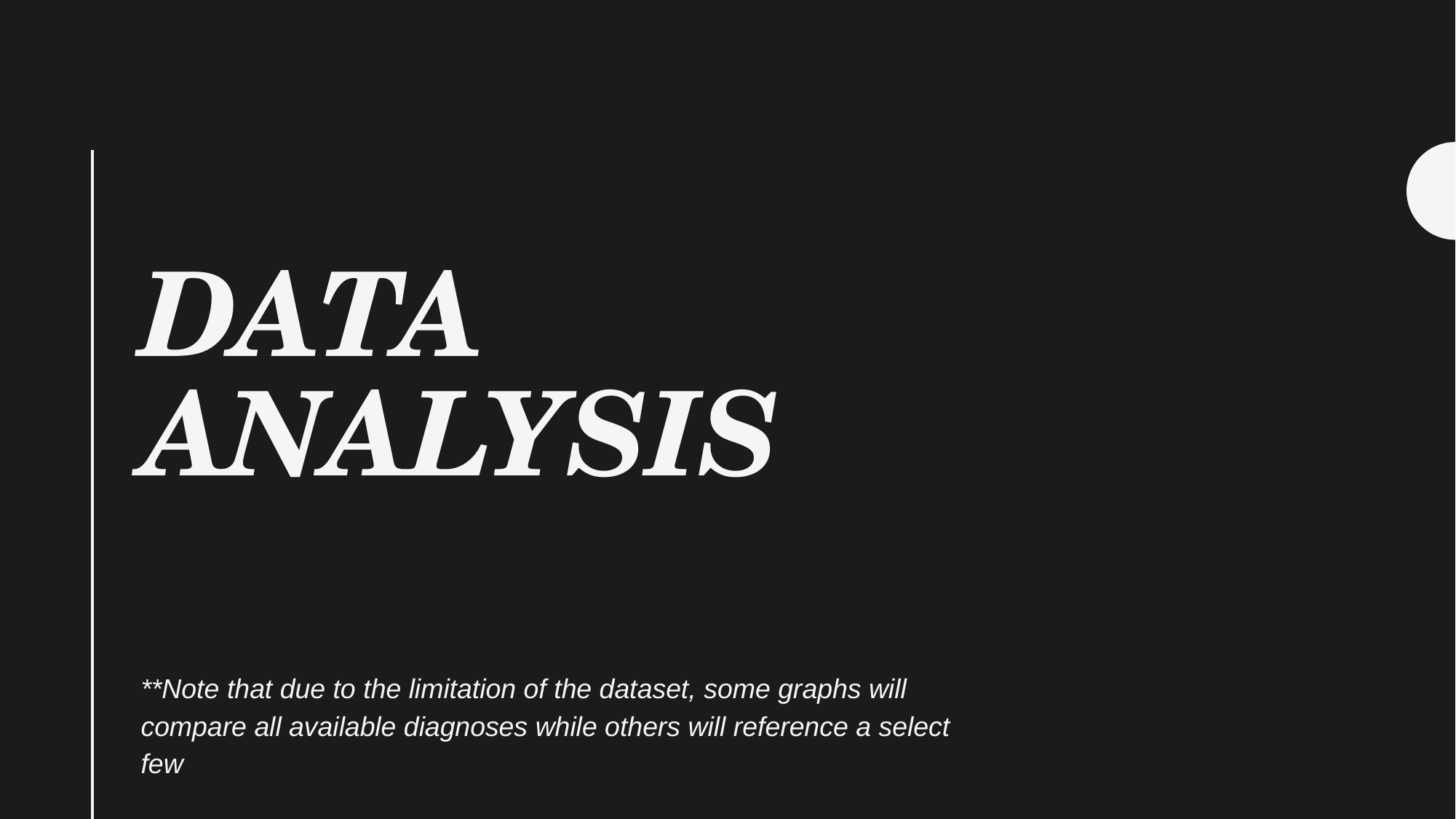

# Data Analysis
**Note that due to the limitation of the dataset, some graphs will compare all available diagnoses while others will reference a select few